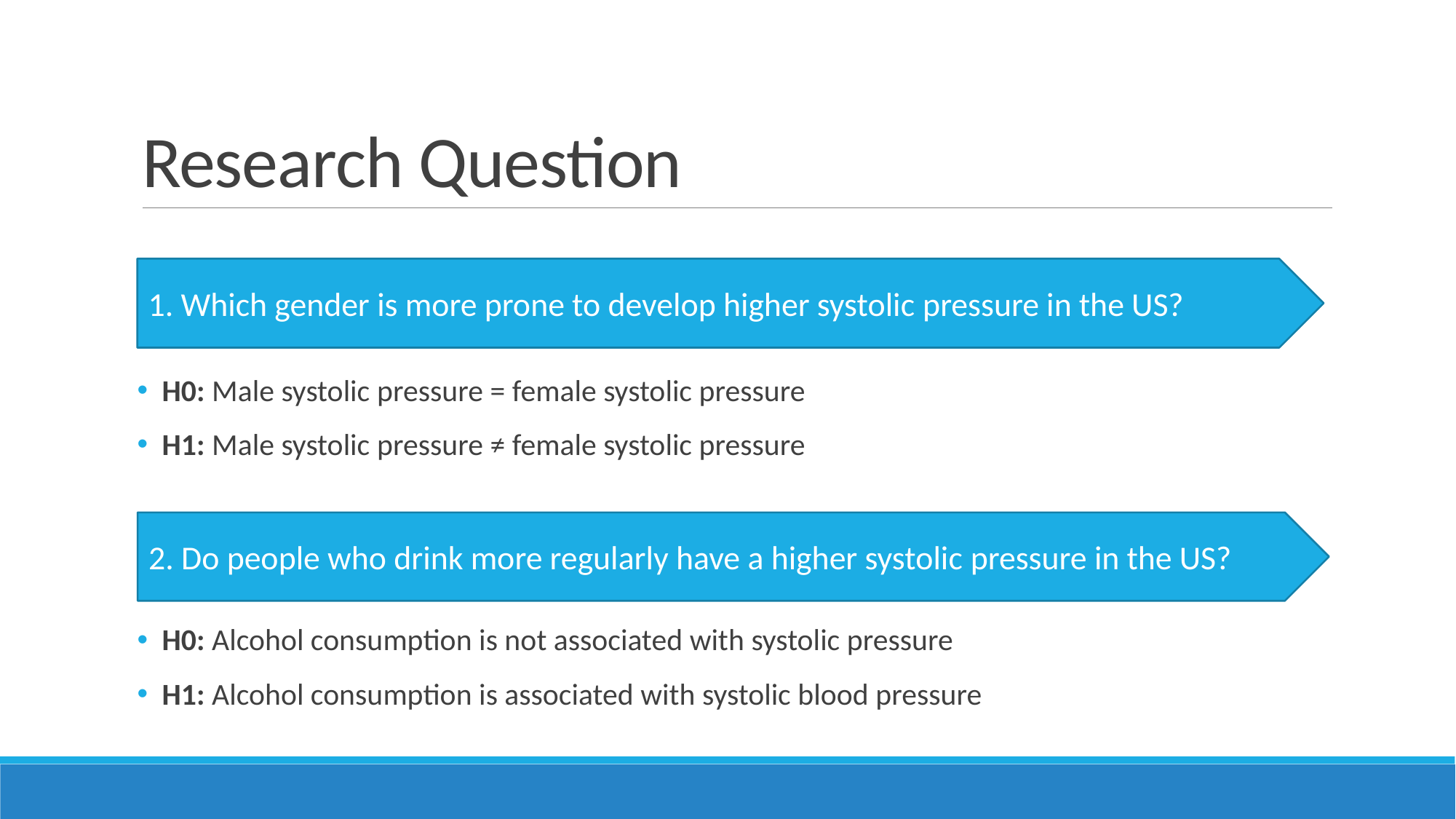

# Research Question
1. Which gender is more prone to develop higher systolic pressure in the US?
  H0: Male systolic pressure = female systolic pressure
  H1: Male systolic pressure ≠ female systolic pressure
2. Do people who drink more regularly have a higher systolic pressure in the US?
  H0: Alcohol consumption is not associated with systolic pressure
  H1: Alcohol consumption is associated with systolic blood pressure